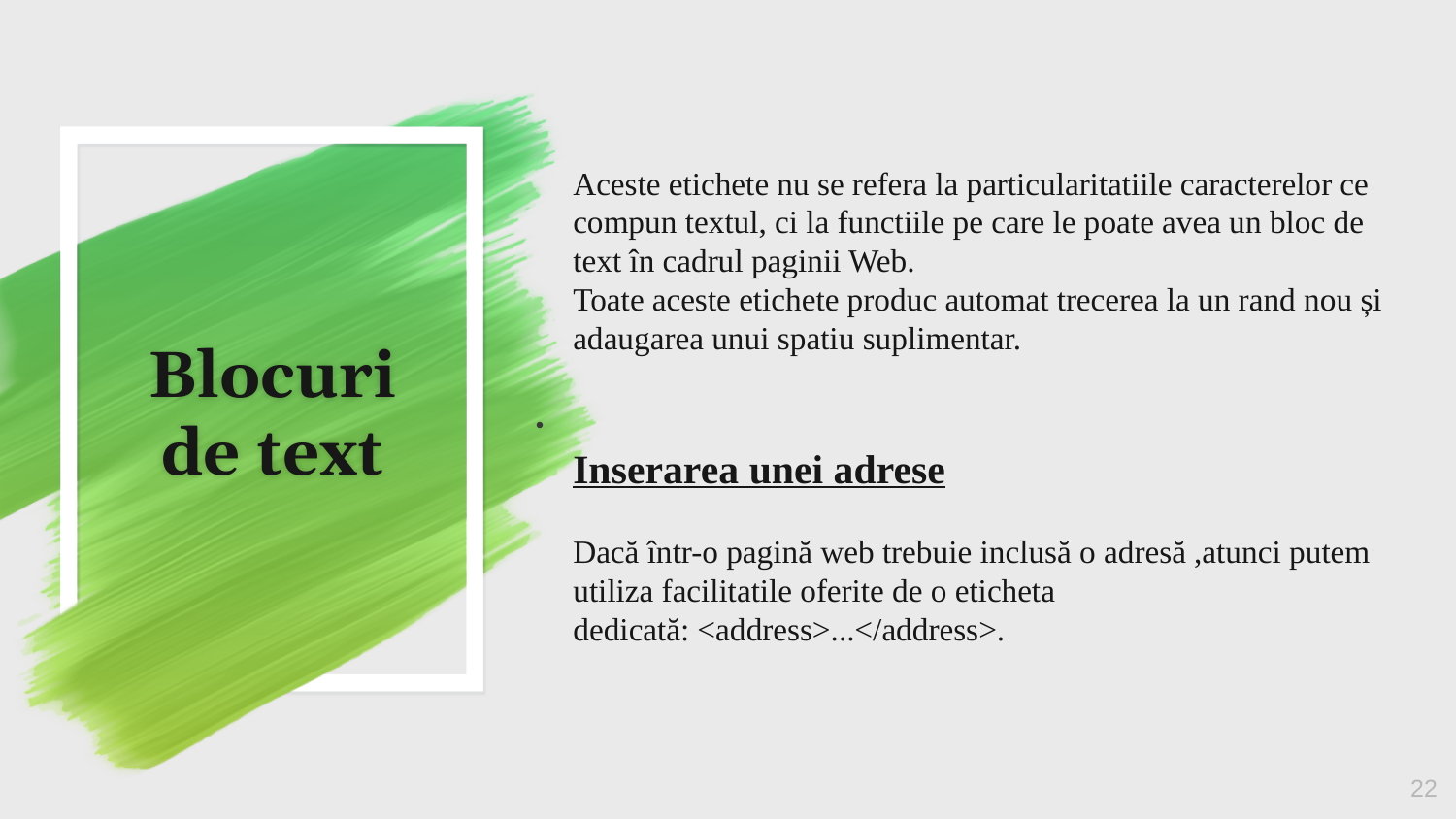

•
# Blocuri de text
Aceste etichete nu se refera la particularitatiile caracterelor ce compun textul, ci la functiile pe care le poate avea un bloc de text în cadrul paginii Web. 
Toate aceste etichete produc automat trecerea la un rand nou și adaugarea unui spatiu suplimentar.

Inserarea unei adrese

Dacă într-o pagină web trebuie inclusă o adresă ,atunci putem utiliza facilitatile oferite de o eticheta dedicată: <address>...</address>.
22